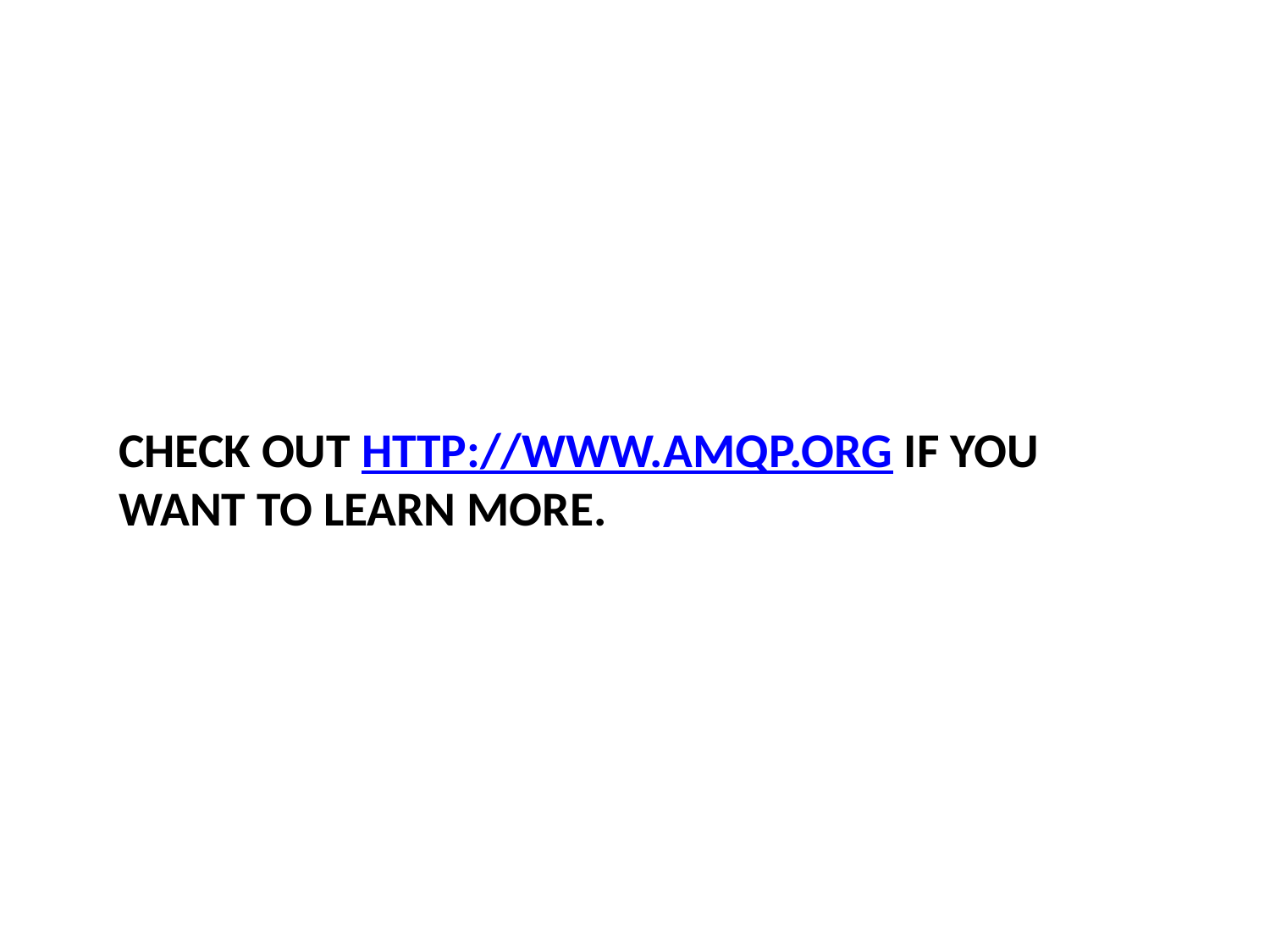

# Check out http://www.amqp.org if you want to learn more.